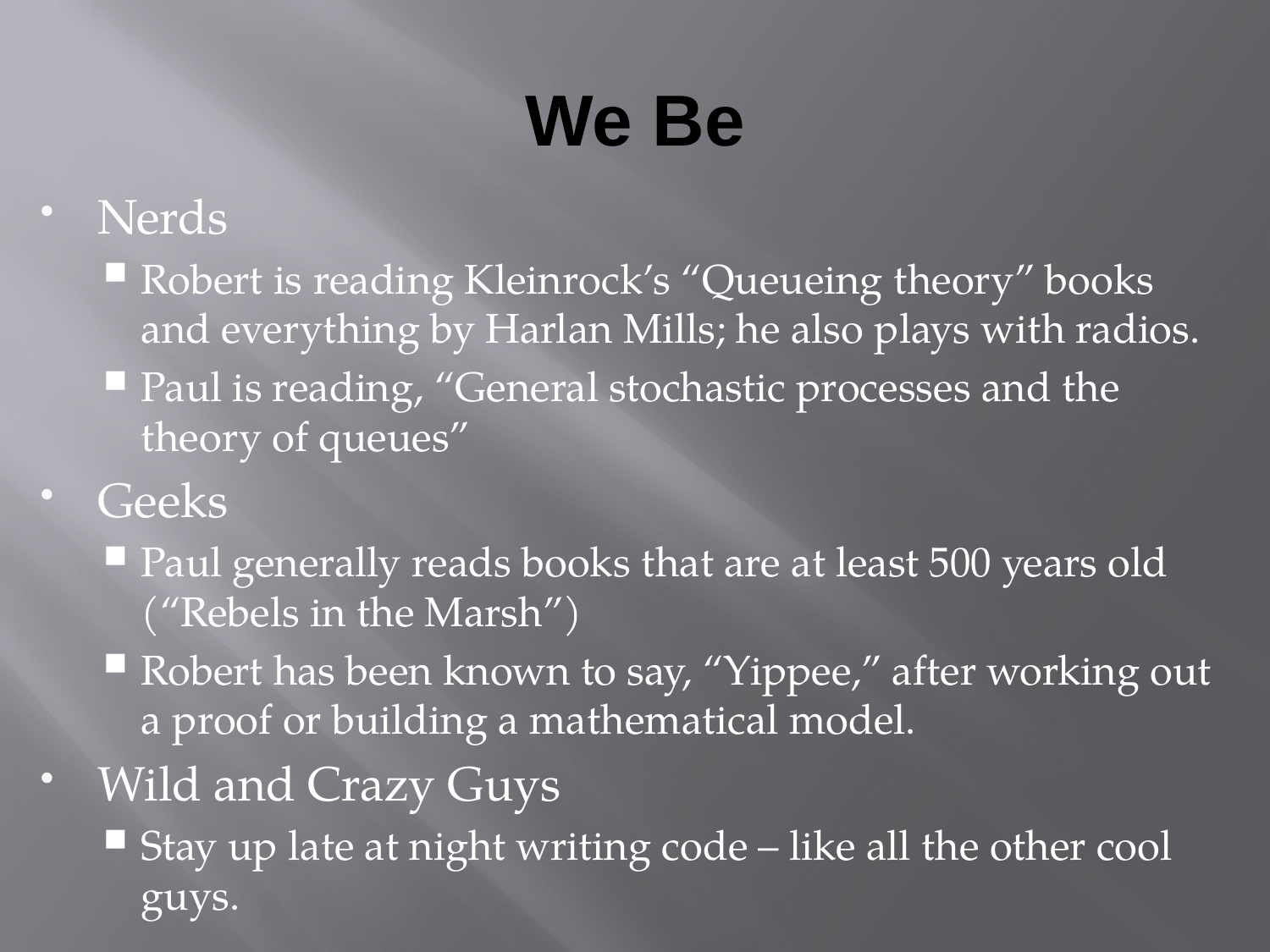

# We Be
Nerds
Robert is reading Kleinrock’s “Queueing theory” books and everything by Harlan Mills; he also plays with radios.
Paul is reading, “General stochastic processes and the theory of queues”
Geeks
Paul generally reads books that are at least 500 years old (“Rebels in the Marsh”)
Robert has been known to say, “Yippee,” after working out a proof or building a mathematical model.
Wild and Crazy Guys
Stay up late at night writing code – like all the other cool guys.